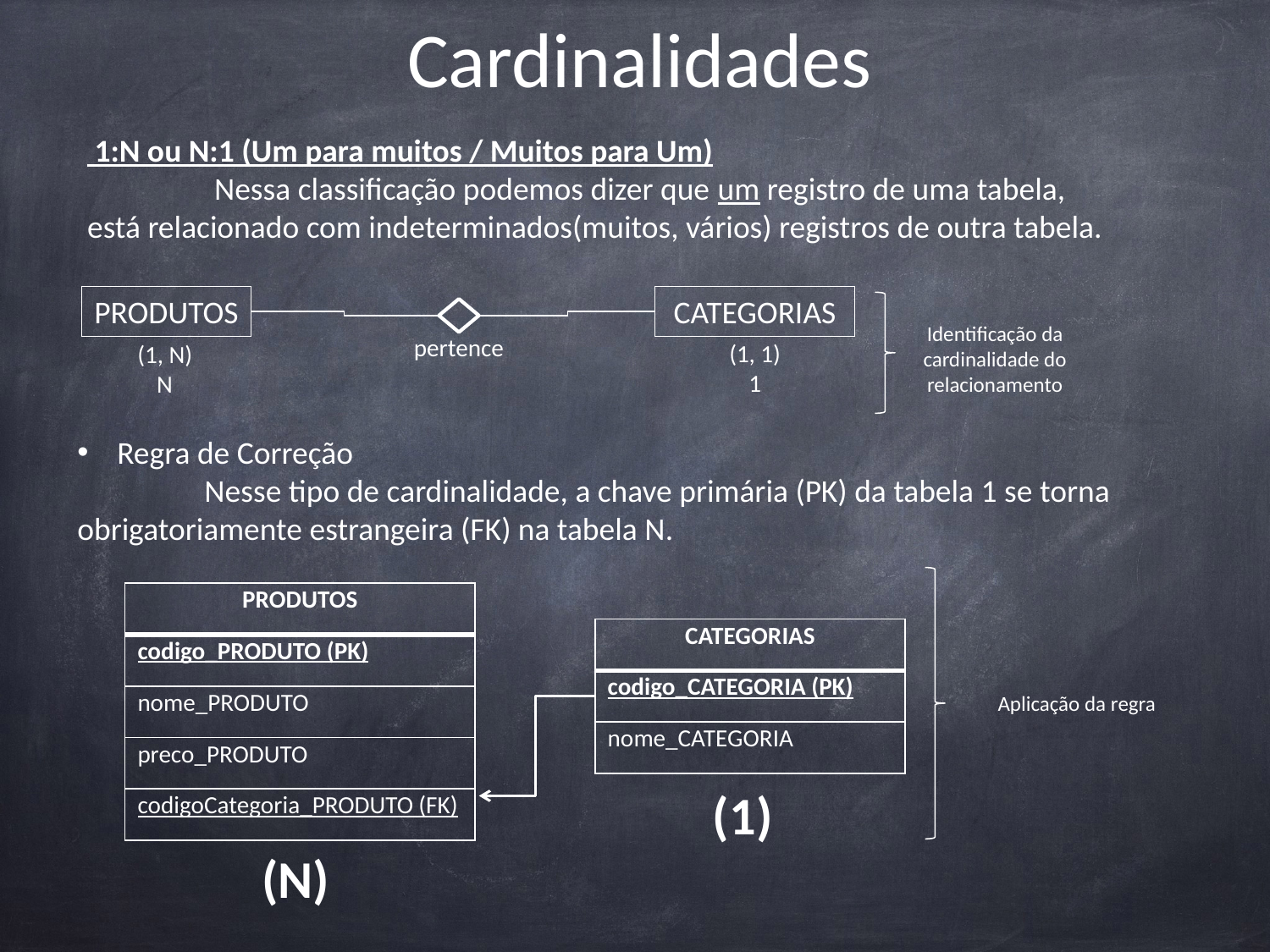

# Cardinalidades

 1:N ou N:1 (Um para muitos / Muitos para Um)
	Nessa classificação podemos dizer que um registro de uma tabela, está relacionado com indeterminados(muitos, vários) registros de outra tabela.
PRODUTOS
CATEGORIAS

Identificação da cardinalidade do relacionamento
pertence
(1, 1)
1
(1, N)
N
Regra de Correção
	Nesse tipo de cardinalidade, a chave primária (PK) da tabela 1 se torna obrigatoriamente estrangeira (FK) na tabela N.

| PRODUTOS |
| --- |
| codigo\_PRODUTO (PK) |
| nome\_PRODUTO |
| preco\_PRODUTO |
| codigoCategoria\_PRODUTO (FK) |
| CATEGORIAS |
| --- |
| codigo\_CATEGORIA (PK) |
| nome\_CATEGORIA |
Aplicação da regra
(1)
(N)